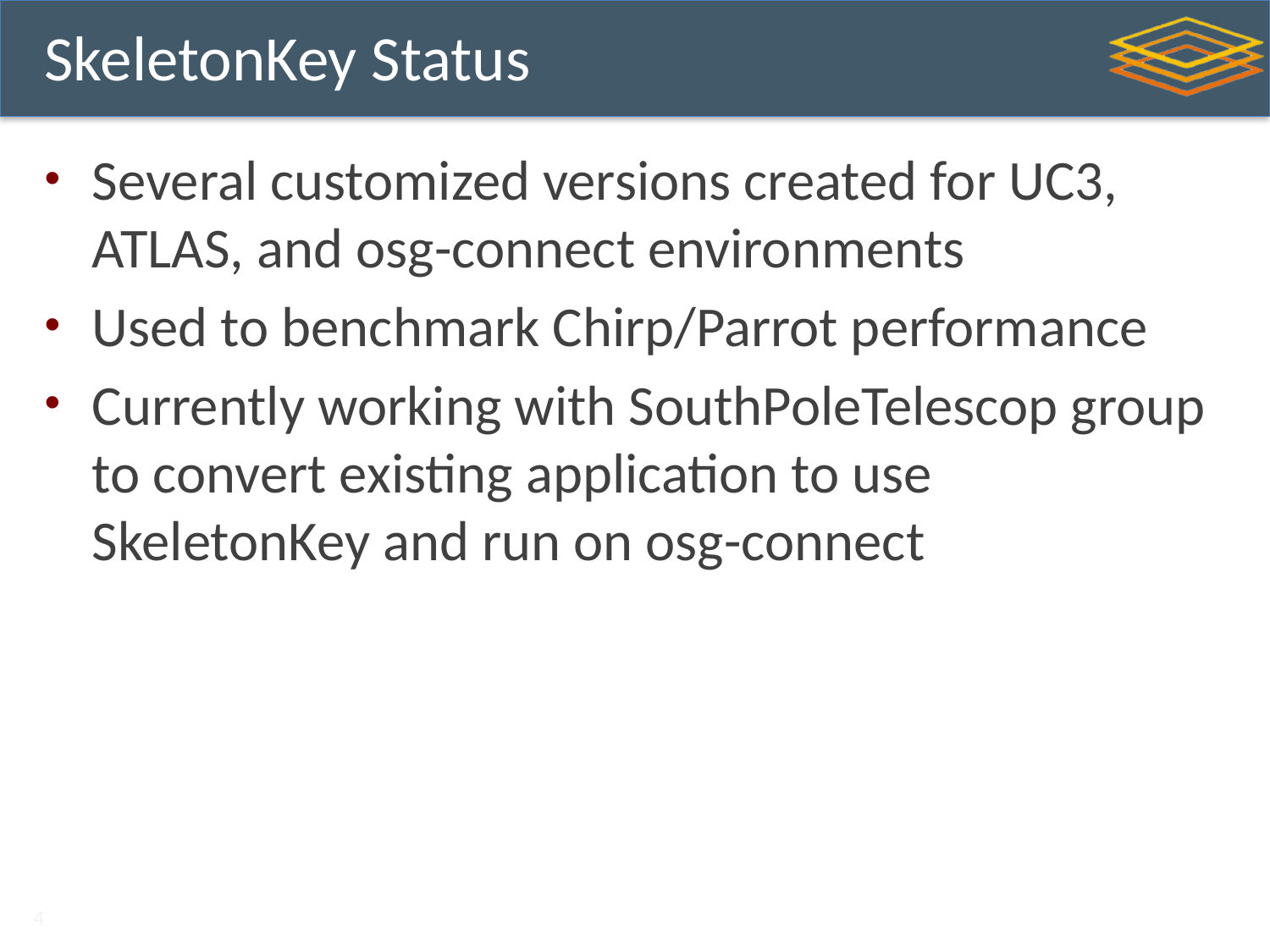

# SkeletonKey Status
Several customized versions created for UC3, ATLAS, and osg-connect environments
Used to benchmark Chirp/Parrot performance
Currently working with SouthPoleTelescop group to convert existing application to use SkeletonKey and run on osg-connect